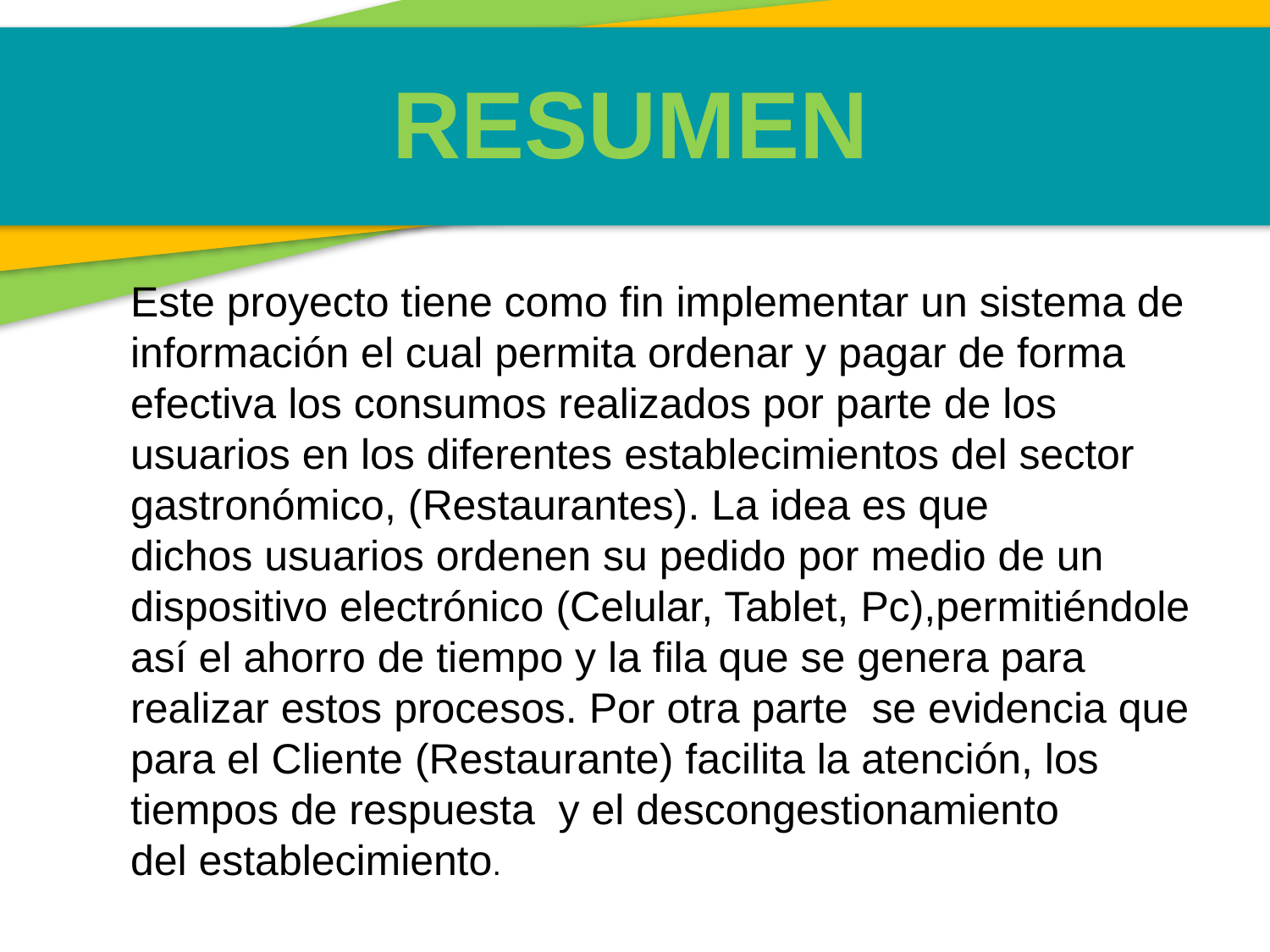

RESUMEN
Este proyecto tiene como fin implementar un sistema de
información el cual permita ordenar y pagar de forma
efectiva los consumos realizados por parte de los
usuarios en los diferentes establecimientos del sector
gastronómico, (Restaurantes). La idea es que
dichos usuarios ordenen su pedido por medio de un
dispositivo electrónico (Celular, Tablet, Pc),permitiéndole
así el ahorro de tiempo y la fila que se genera para
realizar estos procesos. Por otra parte  se evidencia que
para el Cliente (Restaurante) facilita la atención, los
tiempos de respuesta  y el descongestionamiento
del establecimiento.